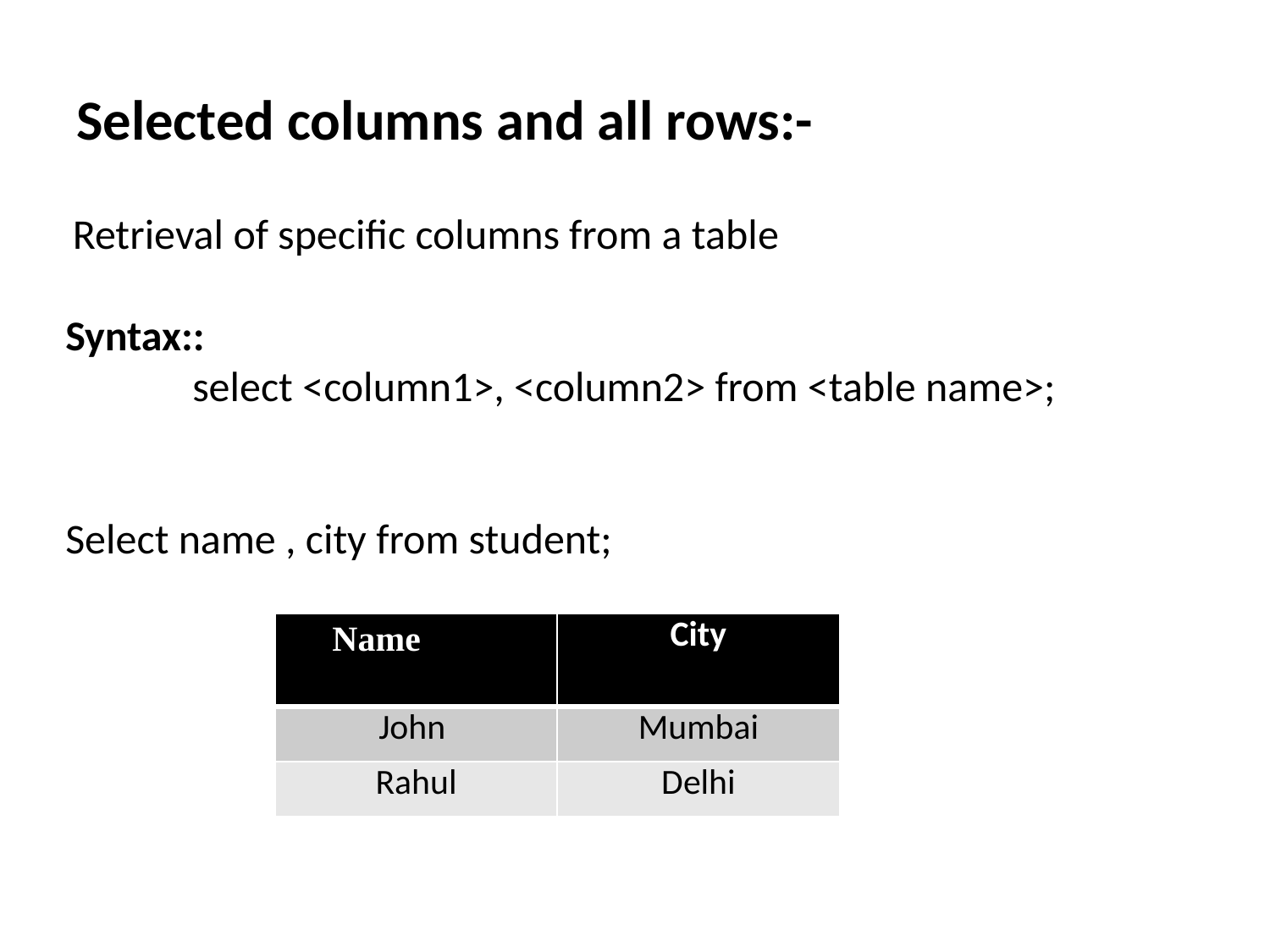

# Selected columns and all rows:-
 Retrieval of specific columns from a table

Syntax::
	select <column1>, <column2> from <table name>;

Select name , city from student;

| Name | City |
| --- | --- |
| John | Mumbai |
| Rahul | Delhi |